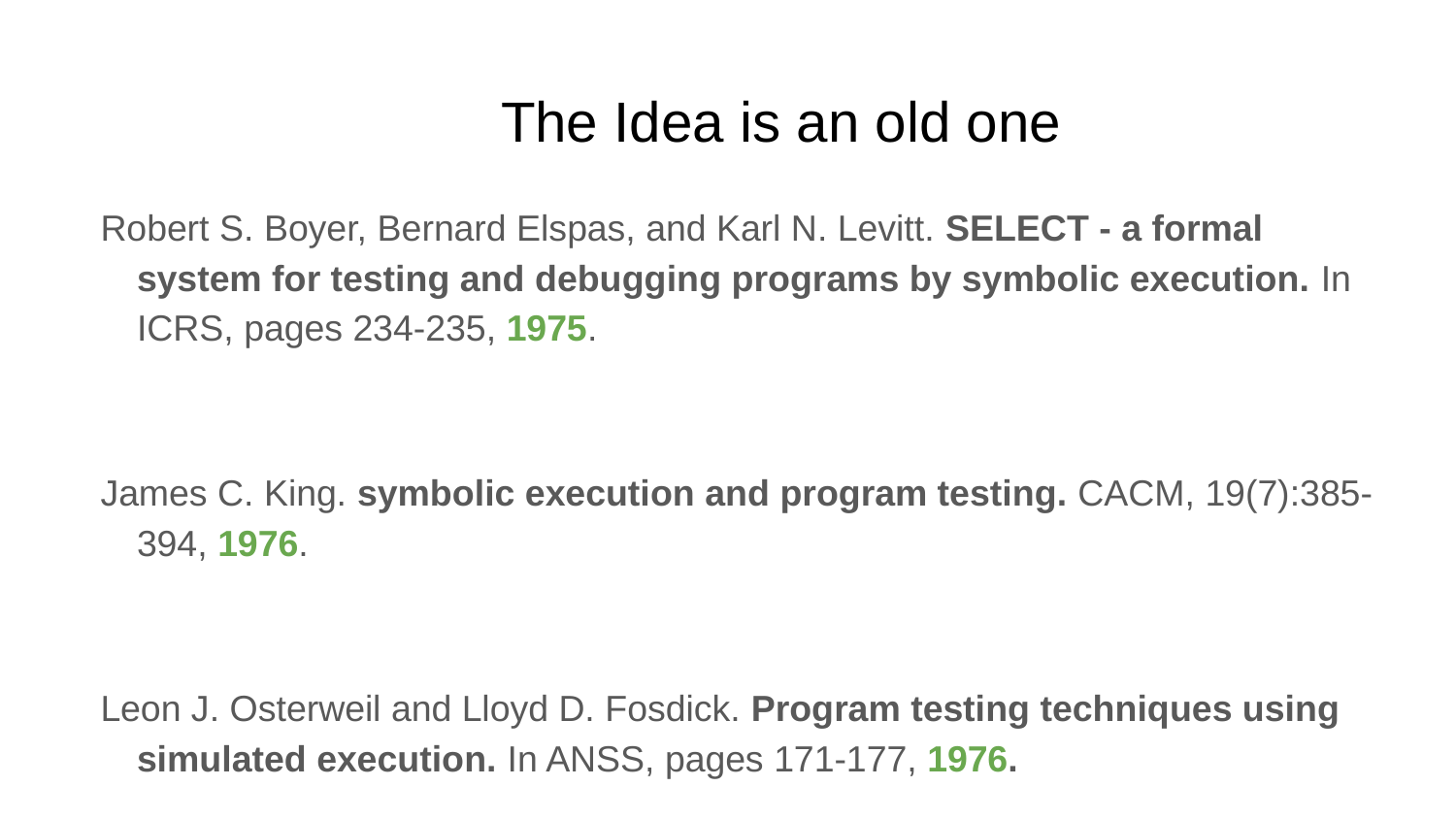

# The Idea is an old one
Robert S. Boyer, Bernard Elspas, and Karl N. Levitt. SELECT - a formal system for testing and debugging programs by symbolic execution. In ICRS, pages 234-235, 1975.

James C. King. symbolic execution and program testing. CACM, 19(7):385-394, 1976.

Leon J. Osterweil and Lloyd D. Fosdick. Program testing techniques using simulated execution. In ANSS, pages 171-177, 1976.